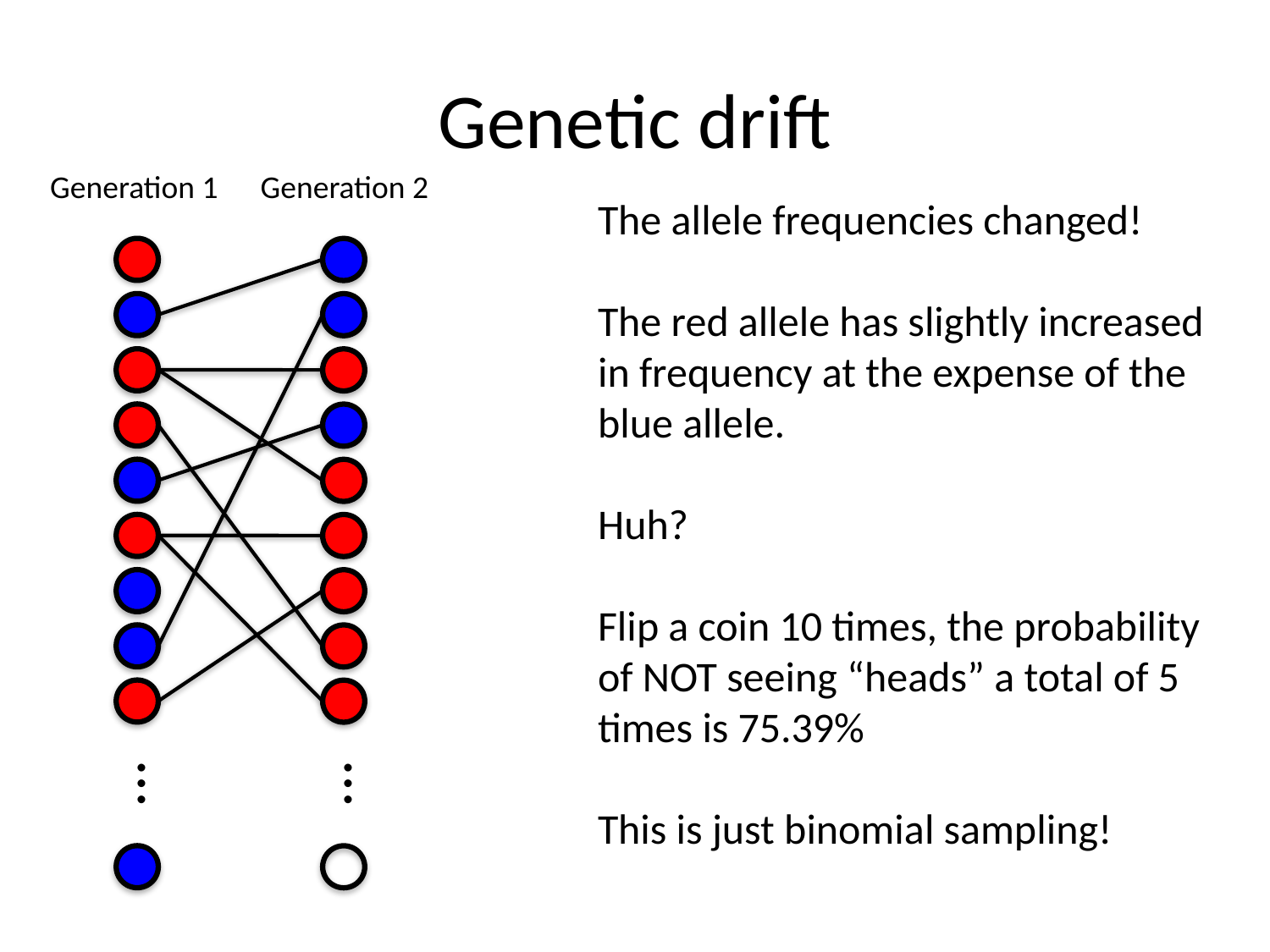

# Genetic drift
Generation 1
Generation 2
The allele frequencies changed!

The red allele has slightly increased in frequency at the expense of the blue allele.

Huh?

Flip a coin 10 times, the probability of NOT seeing “heads” a total of 5 times is 75.39%

This is just binomial sampling!

…
…